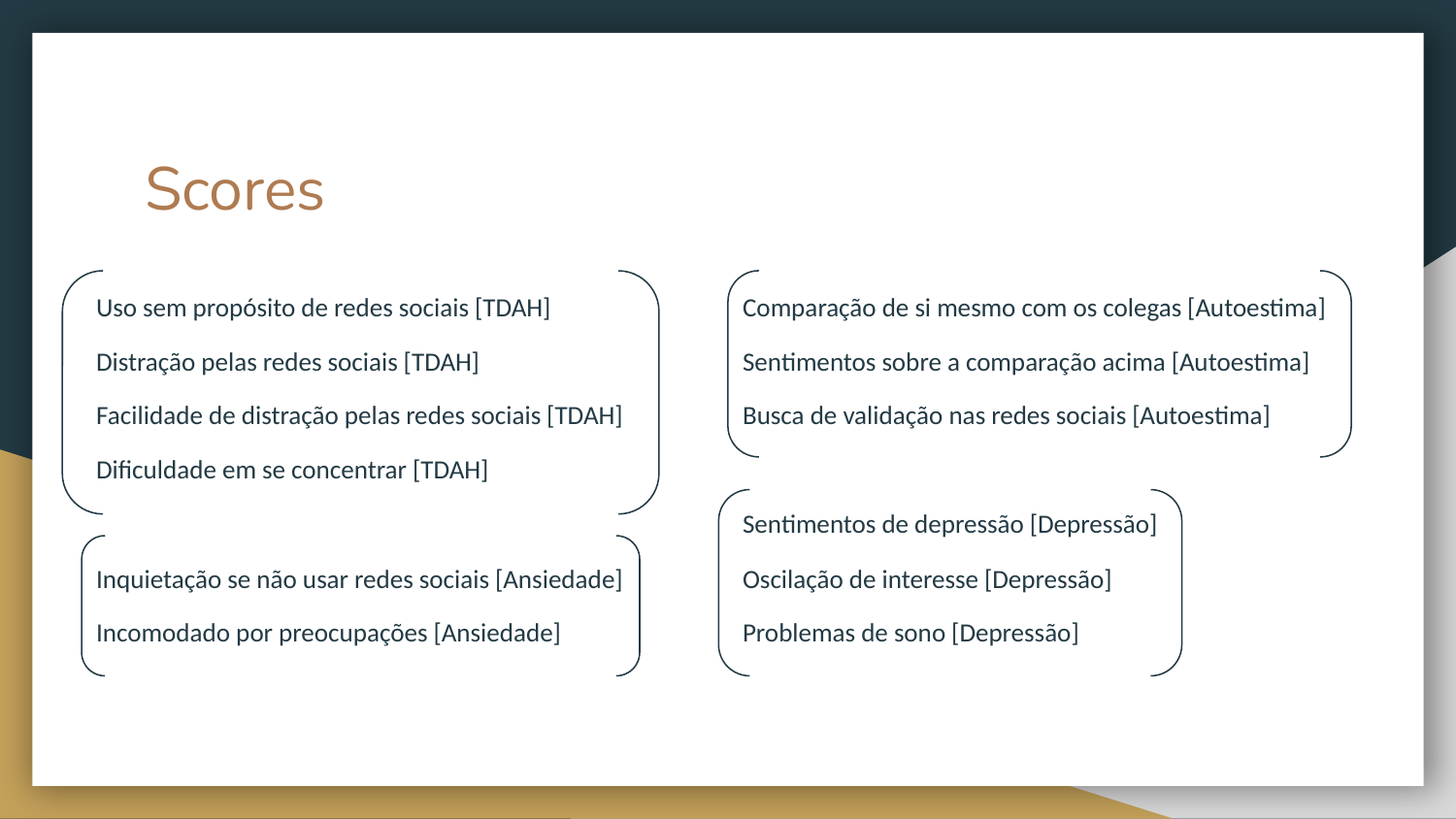

# Scores

Uso sem propósito de redes sociais [TDAH]
Distração pelas redes sociais [TDAH]
Facilidade de distração pelas redes sociais [TDAH]
Dificuldade em se concentrar [TDAH]

Inquietação se não usar redes sociais [Ansiedade]
Incomodado por preocupações [Ansiedade]
Comparação de si mesmo com os colegas [Autoestima]
Sentimentos sobre a comparação acima [Autoestima]
Busca de validação nas redes sociais [Autoestima]

Sentimentos de depressão [Depressão]
Oscilação de interesse [Depressão]
Problemas de sono [Depressão]